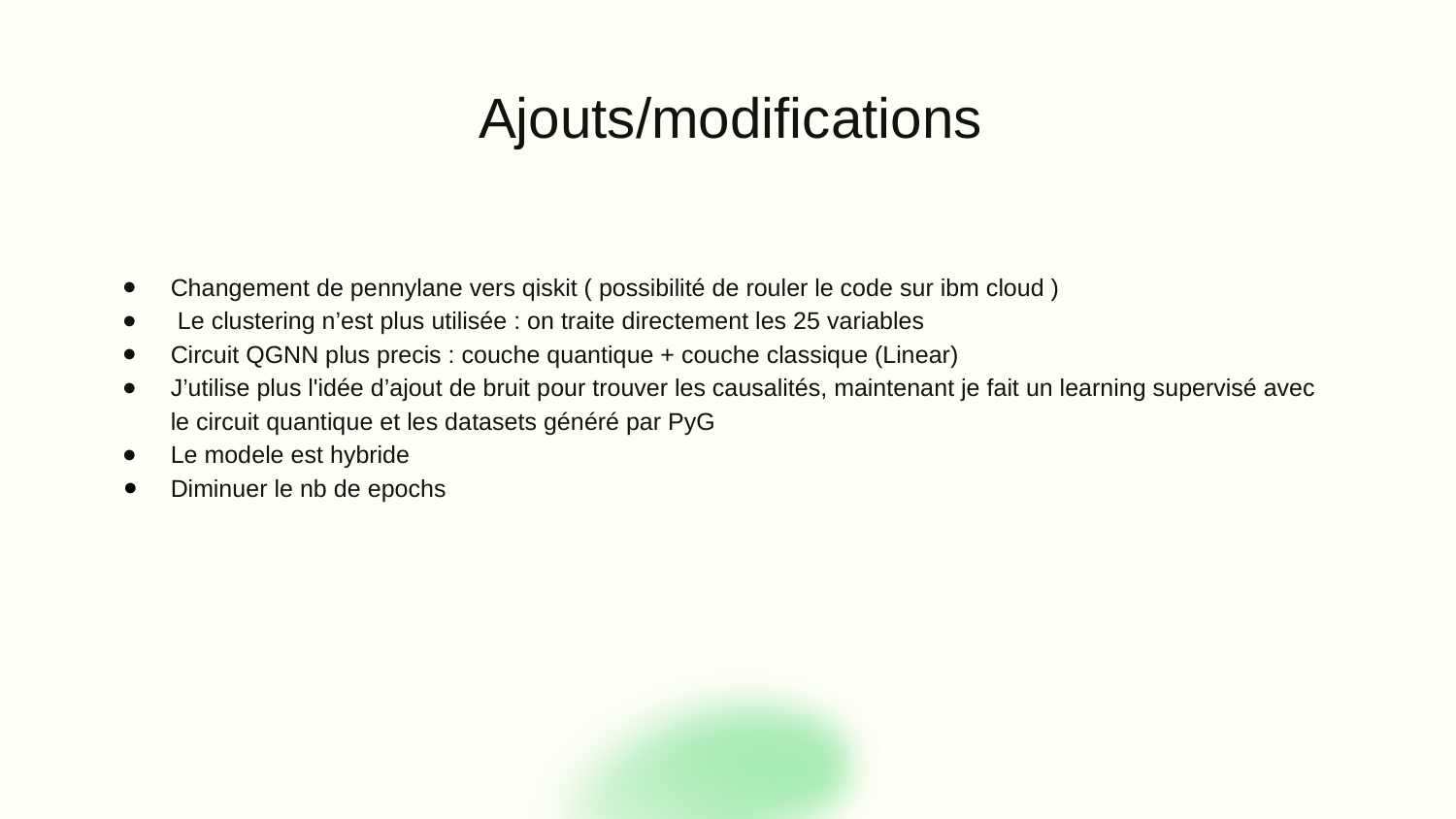

# Ajouts/modifications
Changement de pennylane vers qiskit ( possibilité de rouler le code sur ibm cloud )
 Le clustering n’est plus utilisée : on traite directement les 25 variables
Circuit QGNN plus precis : couche quantique + couche classique (Linear)
J’utilise plus l'idée d’ajout de bruit pour trouver les causalités, maintenant je fait un learning supervisé avec le circuit quantique et les datasets généré par PyG
Le modele est hybride
Diminuer le nb de epochs